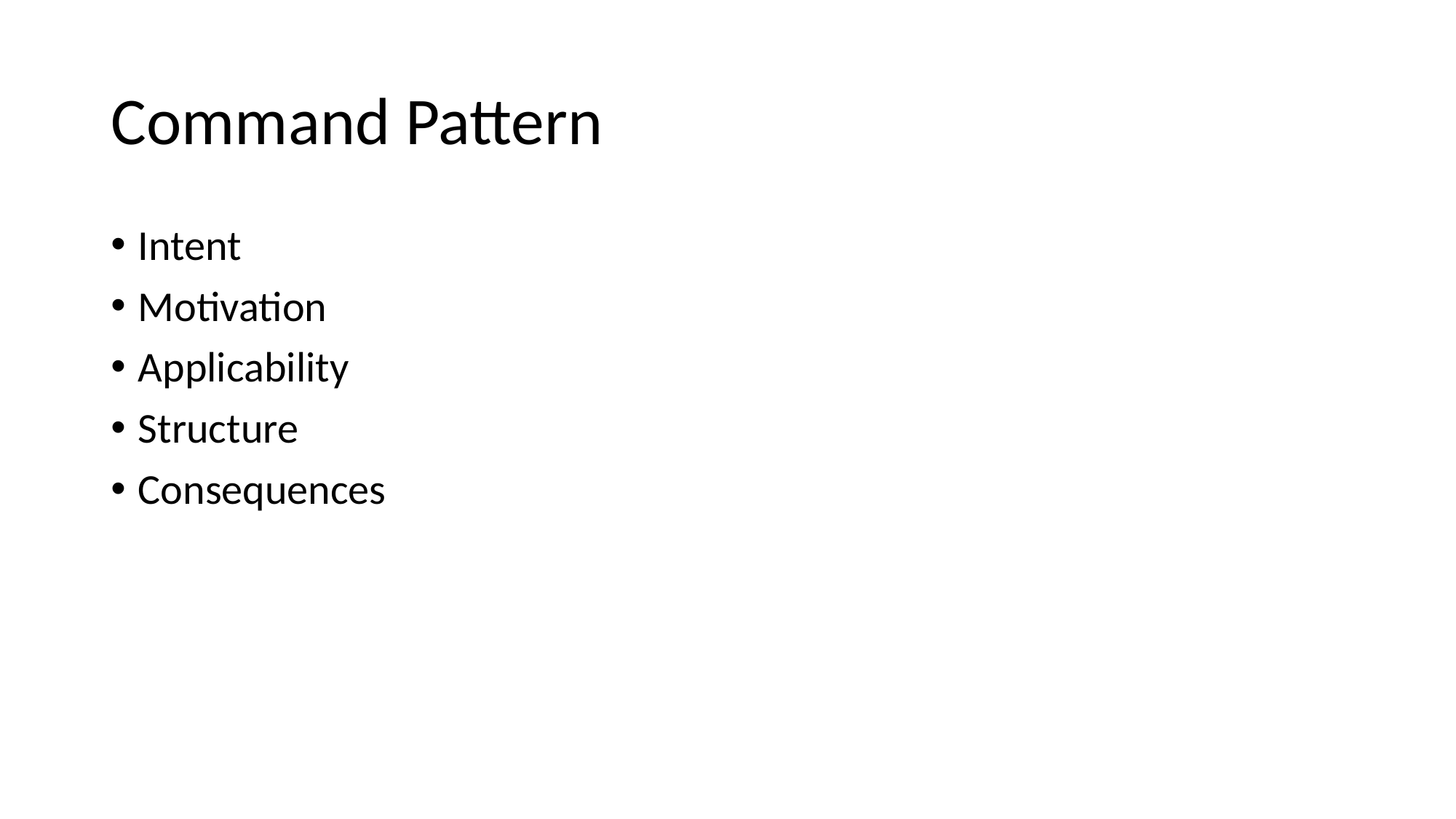

# Command Pattern
Intent
Motivation
Applicability
Structure
Consequences